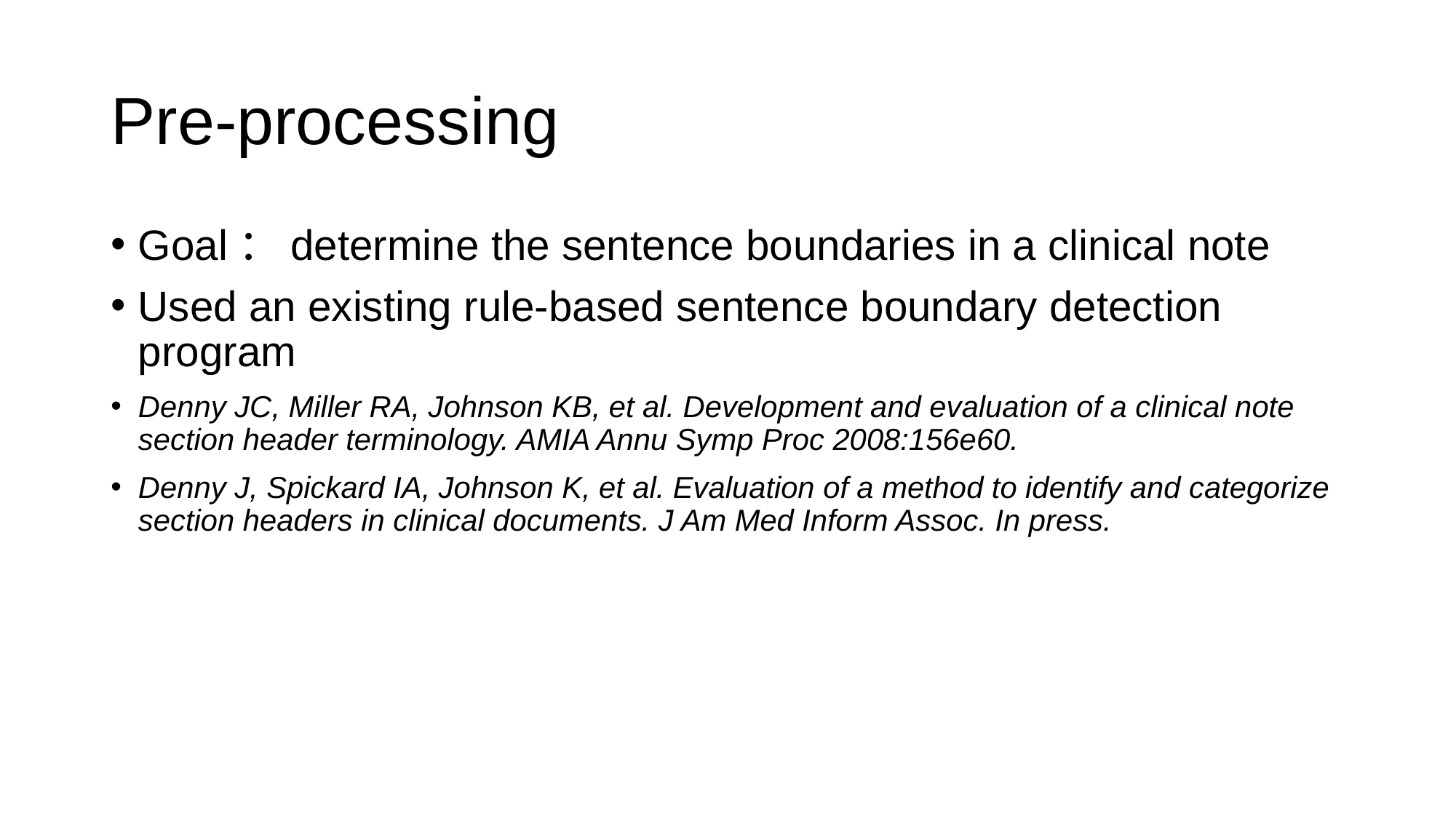

# Pre-processing
Goal：determine the sentence boundaries in a clinical note
Used an existing rule-based sentence boundary detection program
Denny JC, Miller RA, Johnson KB, et al. Development and evaluation of a clinical note section header terminology. AMIA Annu Symp Proc 2008:156e60.
Denny J, Spickard IA, Johnson K, et al. Evaluation of a method to identify and categorize section headers in clinical documents. J Am Med Inform Assoc. In press.